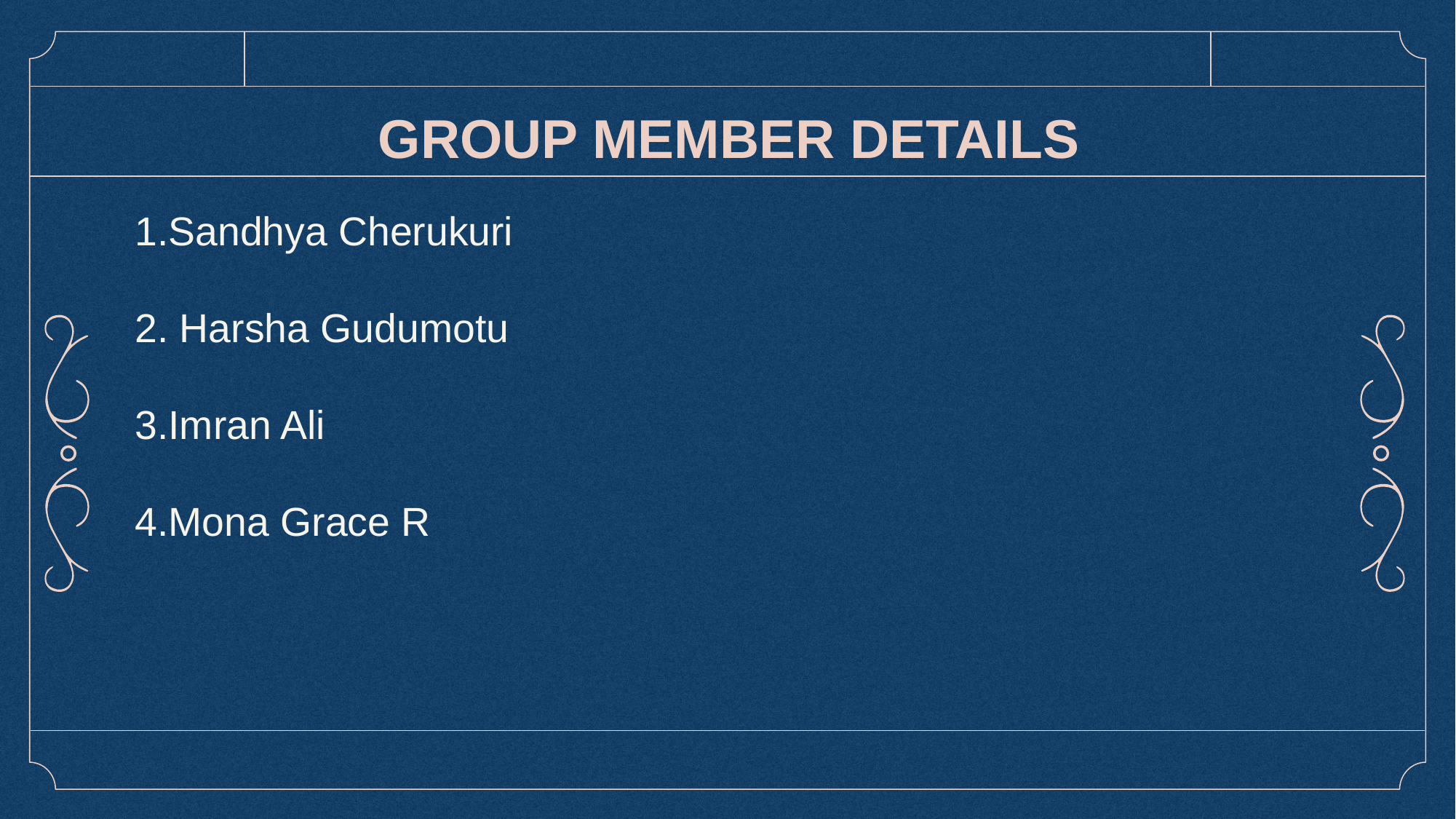

# GROUP MEMBER DETAILS
1.Sandhya Cherukuri

2. Harsha Gudumotu

3.Imran Ali

4.Mona Grace R